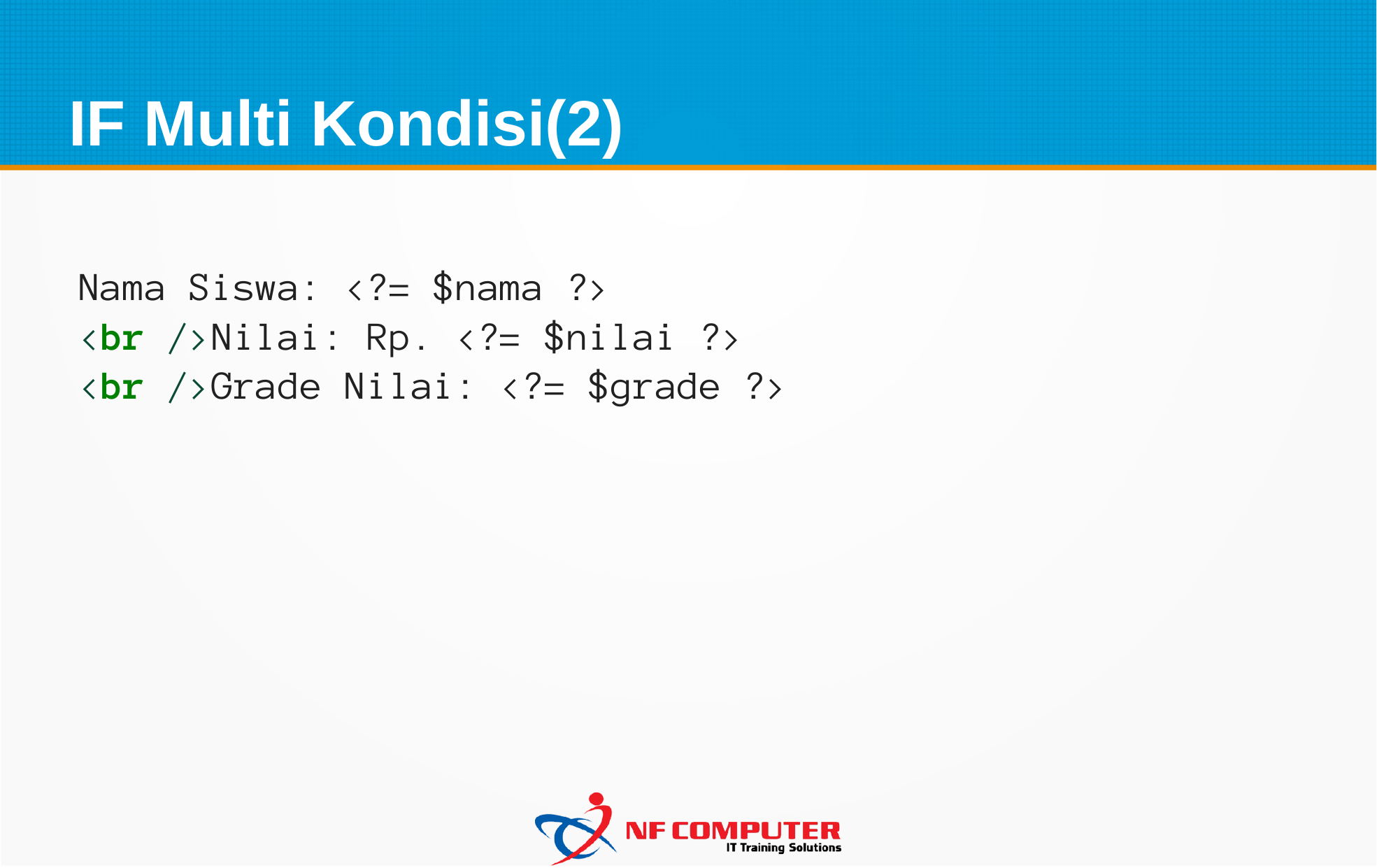

IF Multi Kondisi(2)
Nama Siswa: <?= $nama ?>
<br />Nilai: Rp. <?= $nilai ?>
<br />Grade Nilai: <?= $grade ?>